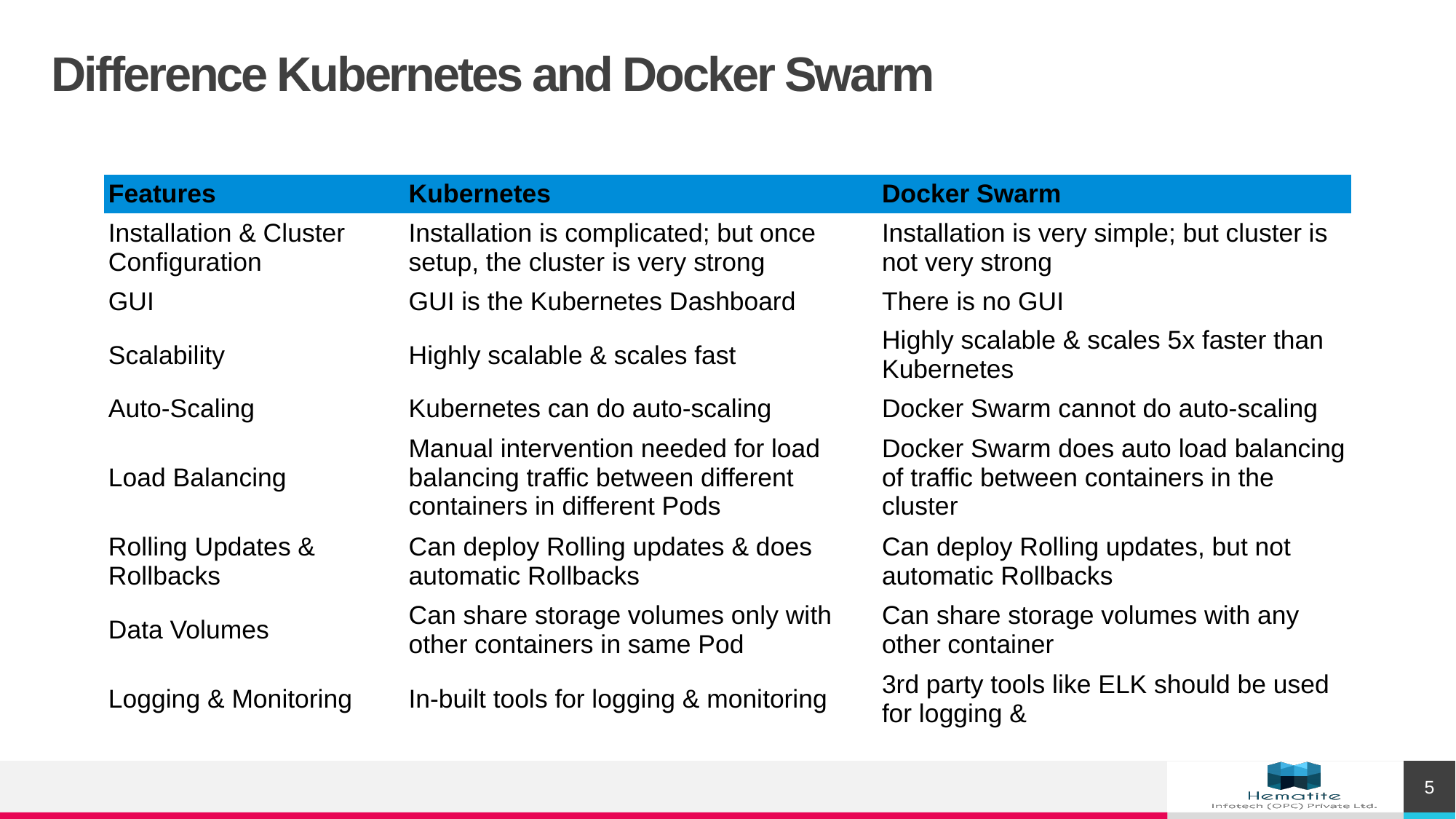

# Difference Kubernetes and Docker Swarm
| Features | Kubernetes | Docker Swarm |
| --- | --- | --- |
| Installation & Cluster Configuration | Installation is complicated; but once setup, the cluster is very strong | Installation is very simple; but cluster is not very strong |
| GUI | GUI is the Kubernetes Dashboard | There is no GUI |
| Scalability | Highly scalable & scales fast | Highly scalable & scales 5x faster than Kubernetes |
| Auto-Scaling | Kubernetes can do auto-scaling | Docker Swarm cannot do auto-scaling |
| Load Balancing | Manual intervention needed for load balancing traffic between different containers in different Pods | Docker Swarm does auto load balancing of traffic between containers in the cluster |
| Rolling Updates & Rollbacks | Can deploy Rolling updates & does automatic Rollbacks | Can deploy Rolling updates, but not automatic Rollbacks |
| Data Volumes | Can share storage volumes only with other containers in same Pod | Can share storage volumes with any other container |
| Logging & Monitoring | In-built tools for logging & monitoring | 3rd party tools like ELK should be used for logging & |
5